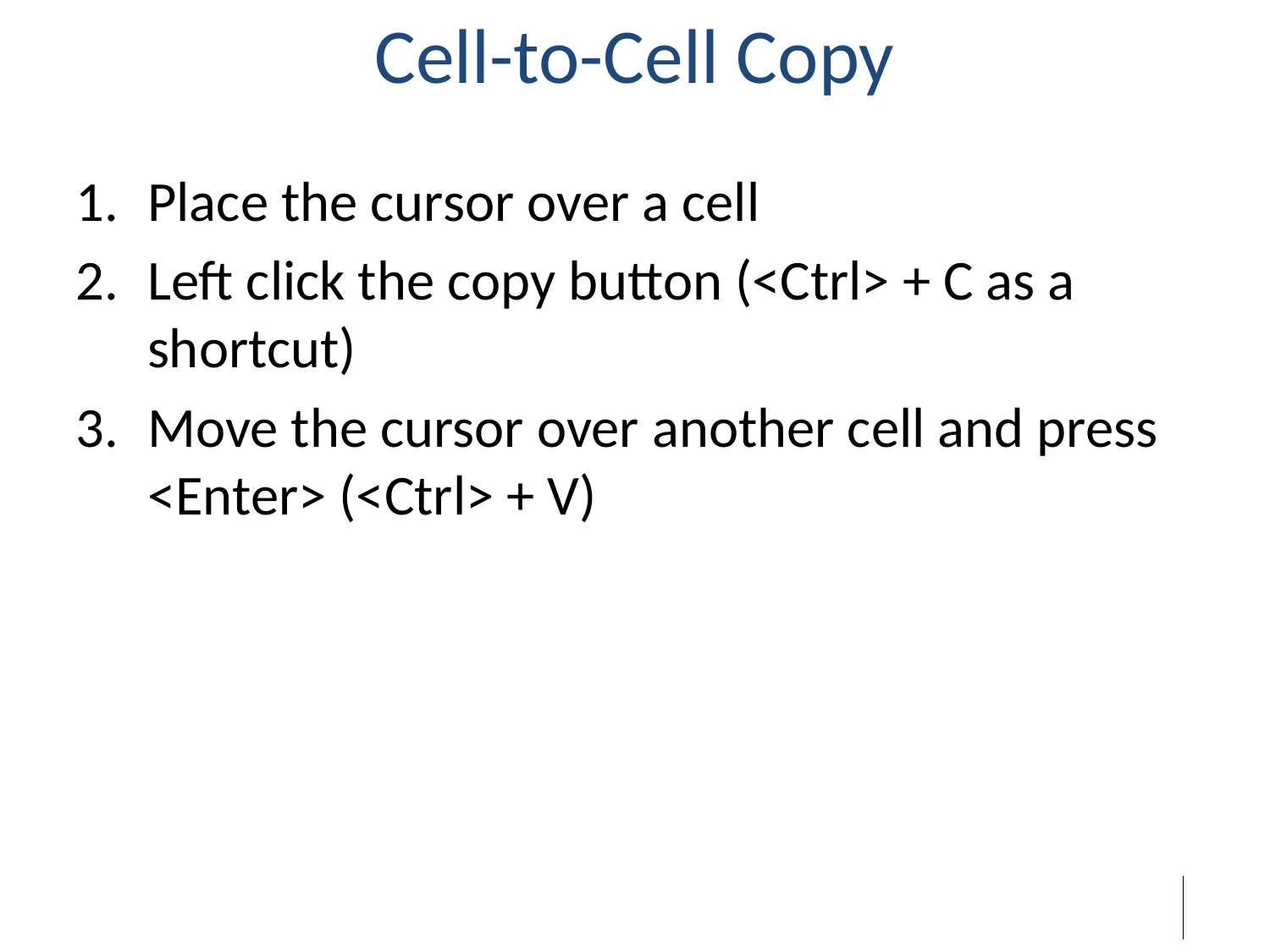

# Cell-to-Cell Copy
Place the cursor over a cell
Left click the copy button (<Ctrl> + C as a shortcut)
Move the cursor over another cell and press <Enter> (<Ctrl> + V)